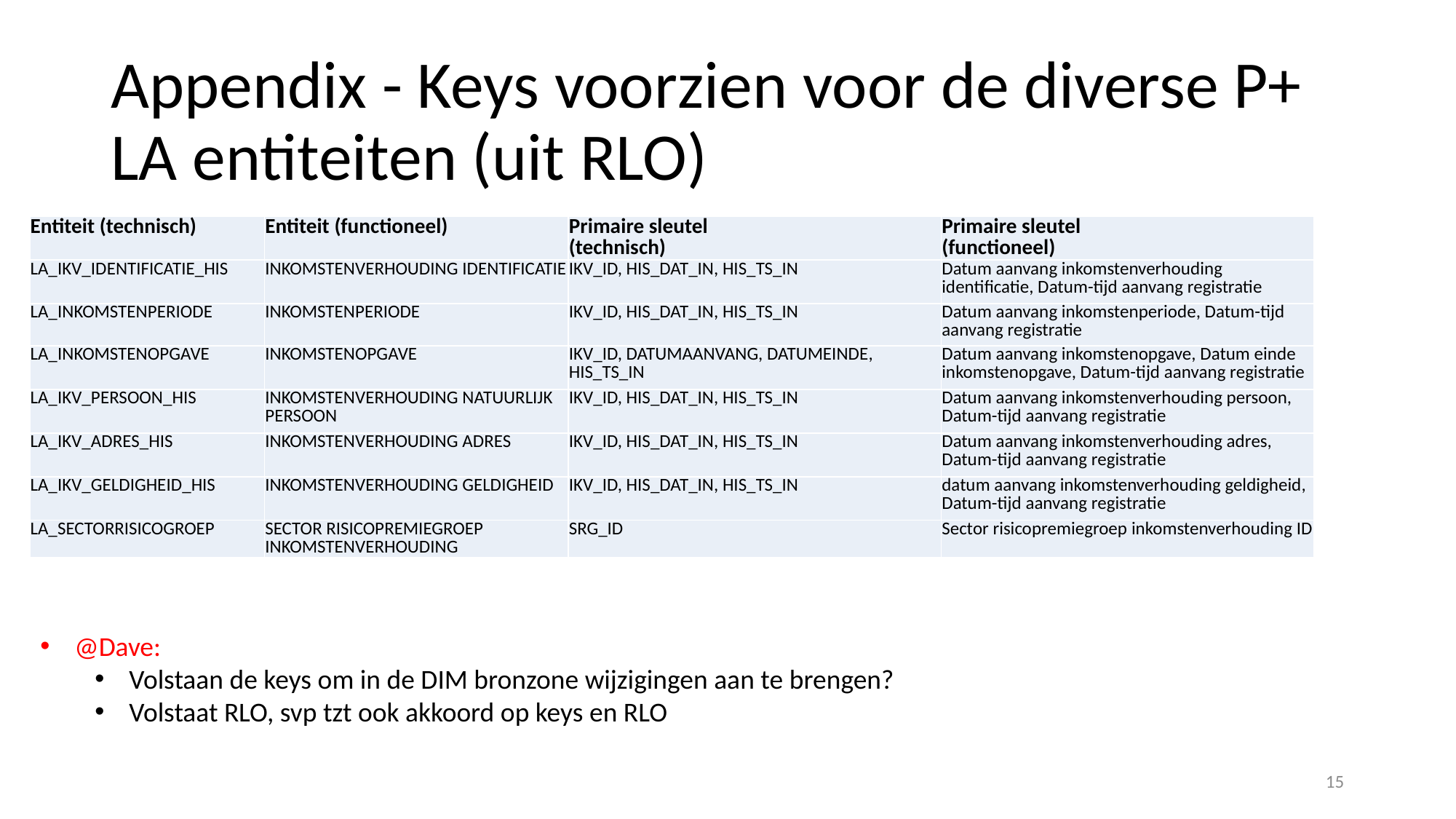

# Appendix - Keys voorzien voor de diverse P+ LA entiteiten (uit RLO)
| Entiteit (technisch) | Entiteit (functioneel) | Primaire sleutel (technisch) | Primaire sleutel (functioneel) |
| --- | --- | --- | --- |
| LA\_IKV\_IDENTIFICATIE\_HIS | INKOMSTENVERHOUDING IDENTIFICATIE | IKV\_ID, HIS\_DAT\_IN, HIS\_TS\_IN | Datum aanvang inkomstenverhouding identificatie, Datum-tijd aanvang registratie |
| LA\_INKOMSTENPERIODE | INKOMSTENPERIODE | IKV\_ID, HIS\_DAT\_IN, HIS\_TS\_IN | Datum aanvang inkomstenperiode, Datum-tijd aanvang registratie |
| LA\_INKOMSTENOPGAVE | INKOMSTENOPGAVE | IKV\_ID, DATUMAANVANG, DATUMEINDE, HIS\_TS\_IN | Datum aanvang inkomstenopgave, Datum einde inkomstenopgave, Datum-tijd aanvang registratie |
| LA\_IKV\_PERSOON\_HIS | INKOMSTENVERHOUDING NATUURLIJK PERSOON | IKV\_ID, HIS\_DAT\_IN, HIS\_TS\_IN | Datum aanvang inkomstenverhouding persoon, Datum-tijd aanvang registratie |
| LA\_IKV\_ADRES\_HIS | INKOMSTENVERHOUDING ADRES | IKV\_ID, HIS\_DAT\_IN, HIS\_TS\_IN | Datum aanvang inkomstenverhouding adres, Datum-tijd aanvang registratie |
| LA\_IKV\_GELDIGHEID\_HIS | INKOMSTENVERHOUDING GELDIGHEID | IKV\_ID, HIS\_DAT\_IN, HIS\_TS\_IN | datum aanvang inkomstenverhouding geldigheid, Datum-tijd aanvang registratie |
| LA\_SECTORRISICOGROEP | SECTOR RISICOPREMIEGROEP INKOMSTENVERHOUDING | SRG\_ID | Sector risicopremiegroep inkomstenverhouding ID |
@Dave:
Volstaan de keys om in de DIM bronzone wijzigingen aan te brengen?
Volstaat RLO, svp tzt ook akkoord op keys en RLO
15